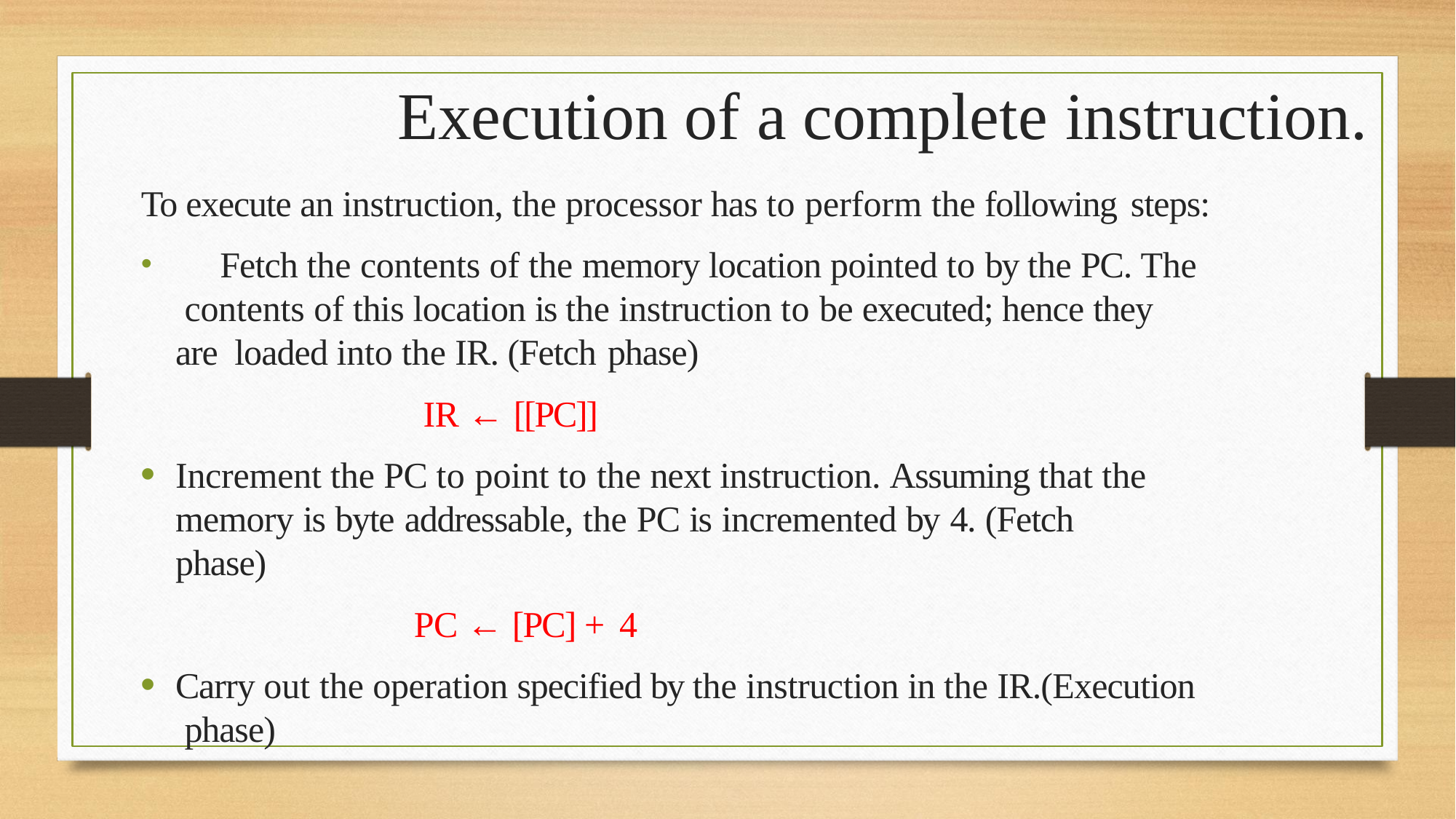

# Execution of a complete instruction.
To execute an instruction, the processor has to perform the following steps:
	Fetch the contents of the memory location pointed to by the PC. The  contents of this location is the instruction to be executed; hence they are  loaded into the IR. (Fetch phase)
IR ← [[PC]]
Increment the PC to point to the next instruction. Assuming that the  memory is byte addressable, the PC is incremented by 4. (Fetch phase)
PC ← [PC] + 4
Carry out the operation specified by the instruction in the IR.(Execution  phase)